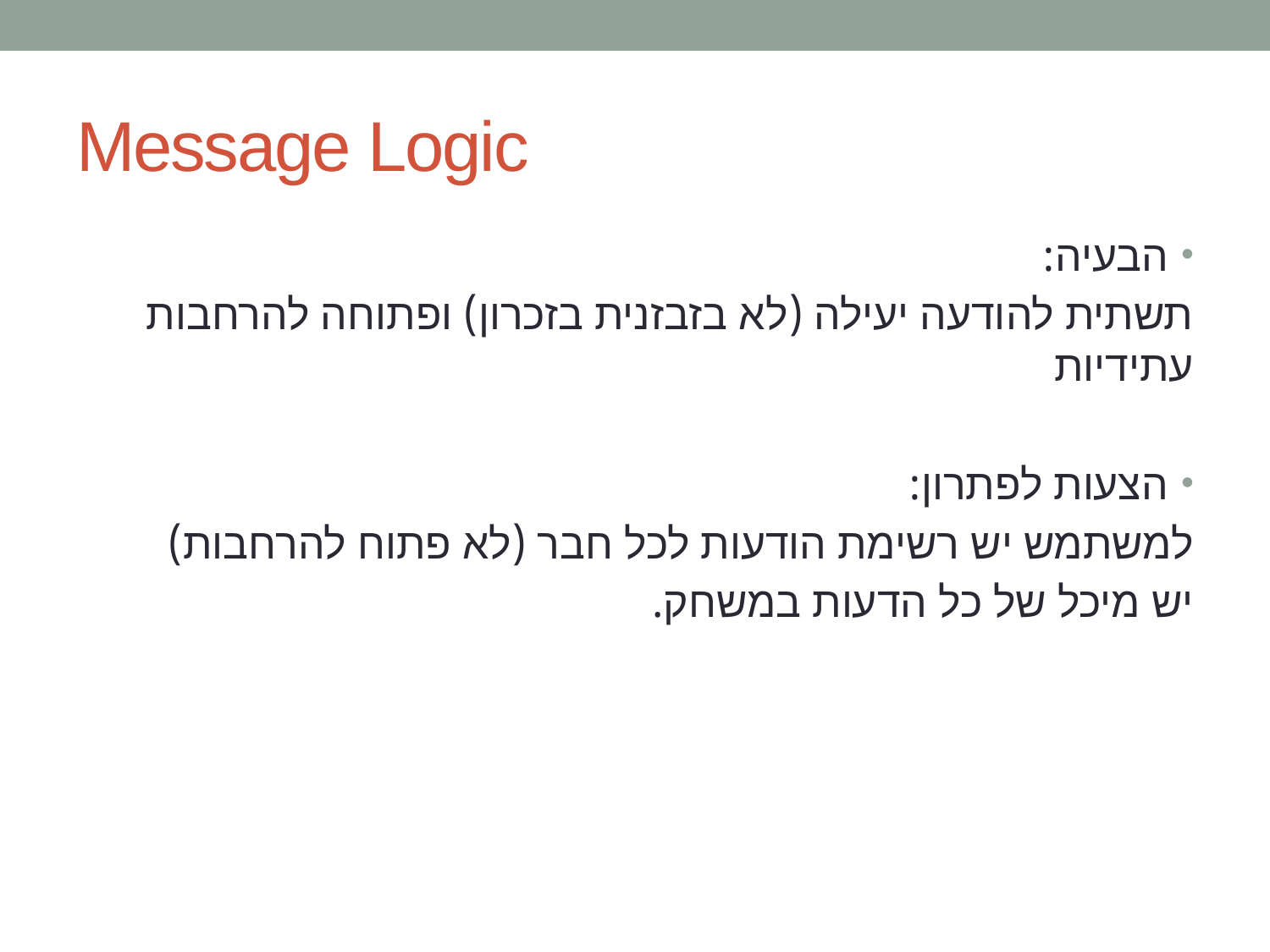

# Message Logic
הבעיה:
תשתית להודעה יעילה (לא בזבזנית בזכרון) ופתוחה להרחבות עתידיות

הצעות לפתרון:
למשתמש יש רשימת הודעות לכל חבר (לא פתוח להרחבות)
יש מיכל של כל הדעות במשחק.